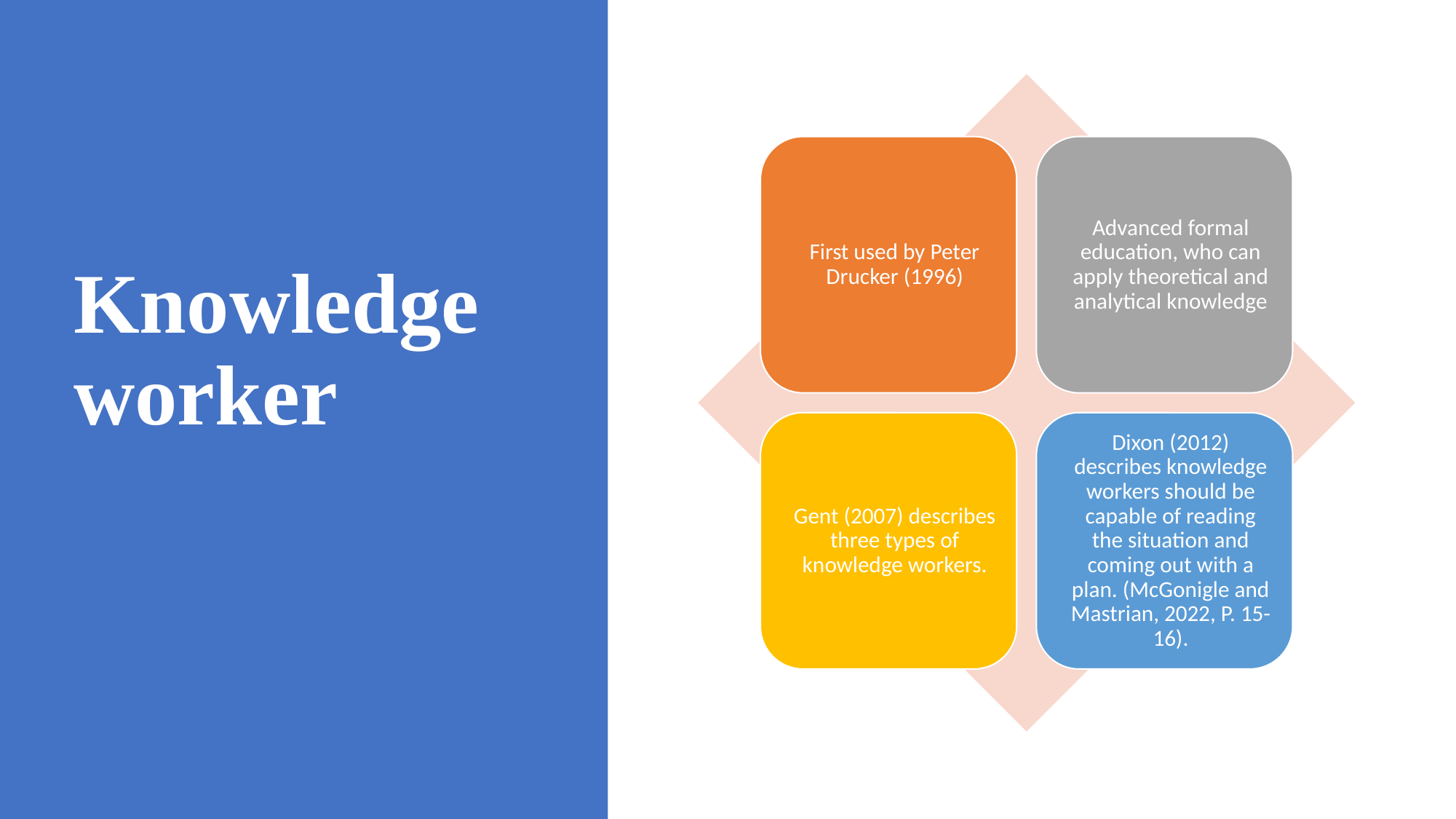

# Knowledge worker
First used by Peter Drucker (1996)
Advanced formal education, who can apply theoretical and analytical knowledge
Gent (2007) describes three types of knowledge workers.
Dixon (2012) describes knowledge workers should be capable of reading the situation and coming out with a plan. (McGonigle and Mastrian, 2022, P. 15-16).